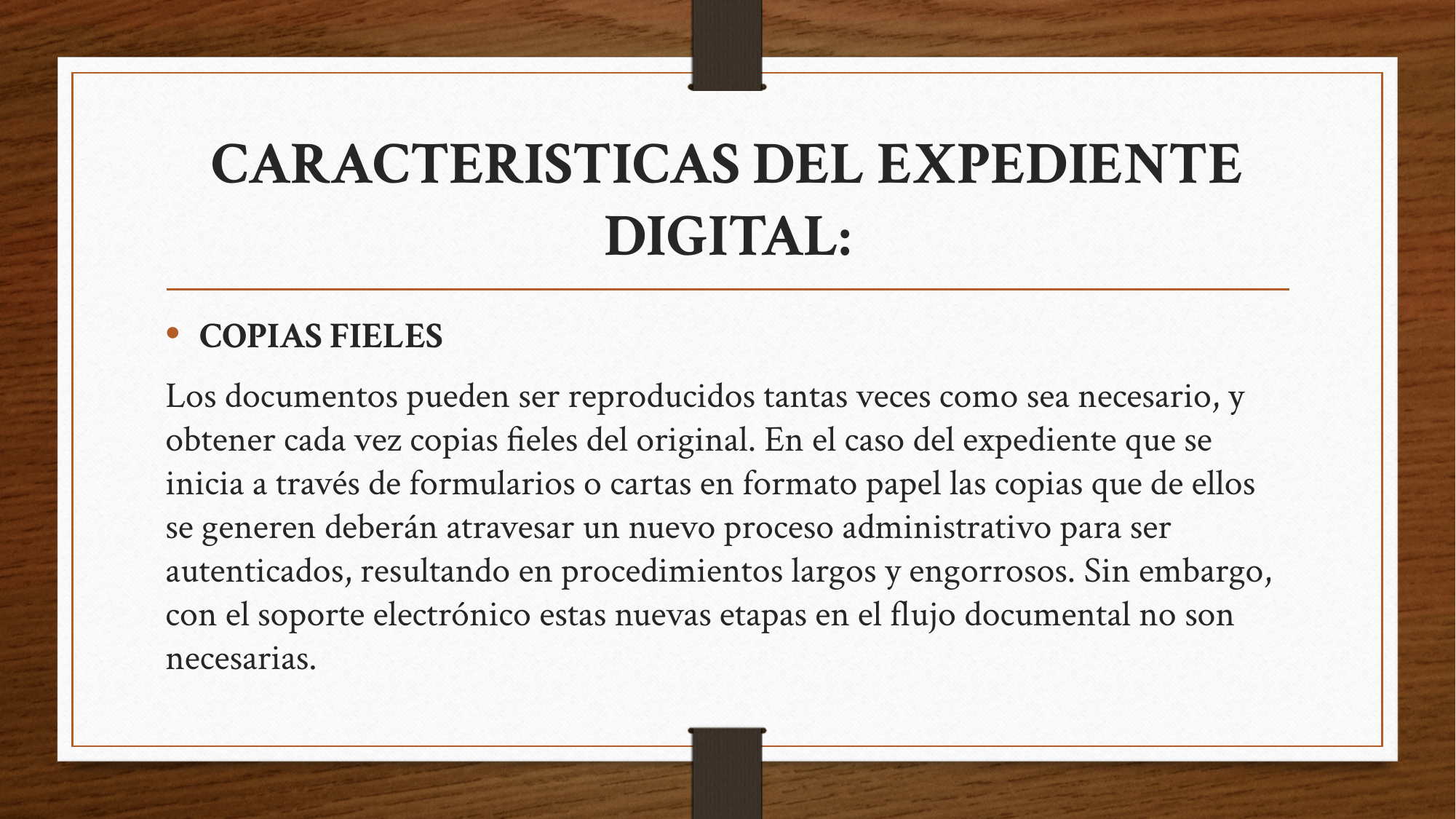

# CARACTERISTICAS DEL EXPEDIENTE DIGITAL:
COPIAS FIELES
Los documentos pueden ser reproducidos tantas veces como sea necesario, y obtener cada vez copias fieles del original. En el caso del expediente que se inicia a través de formularios o cartas en formato papel las copias que de ellos se generen deberán atravesar un nuevo proceso administrativo para ser autenticados, resultando en procedimientos largos y engorrosos. Sin embargo, con el soporte electrónico estas nuevas etapas en el flujo documental no son necesarias.